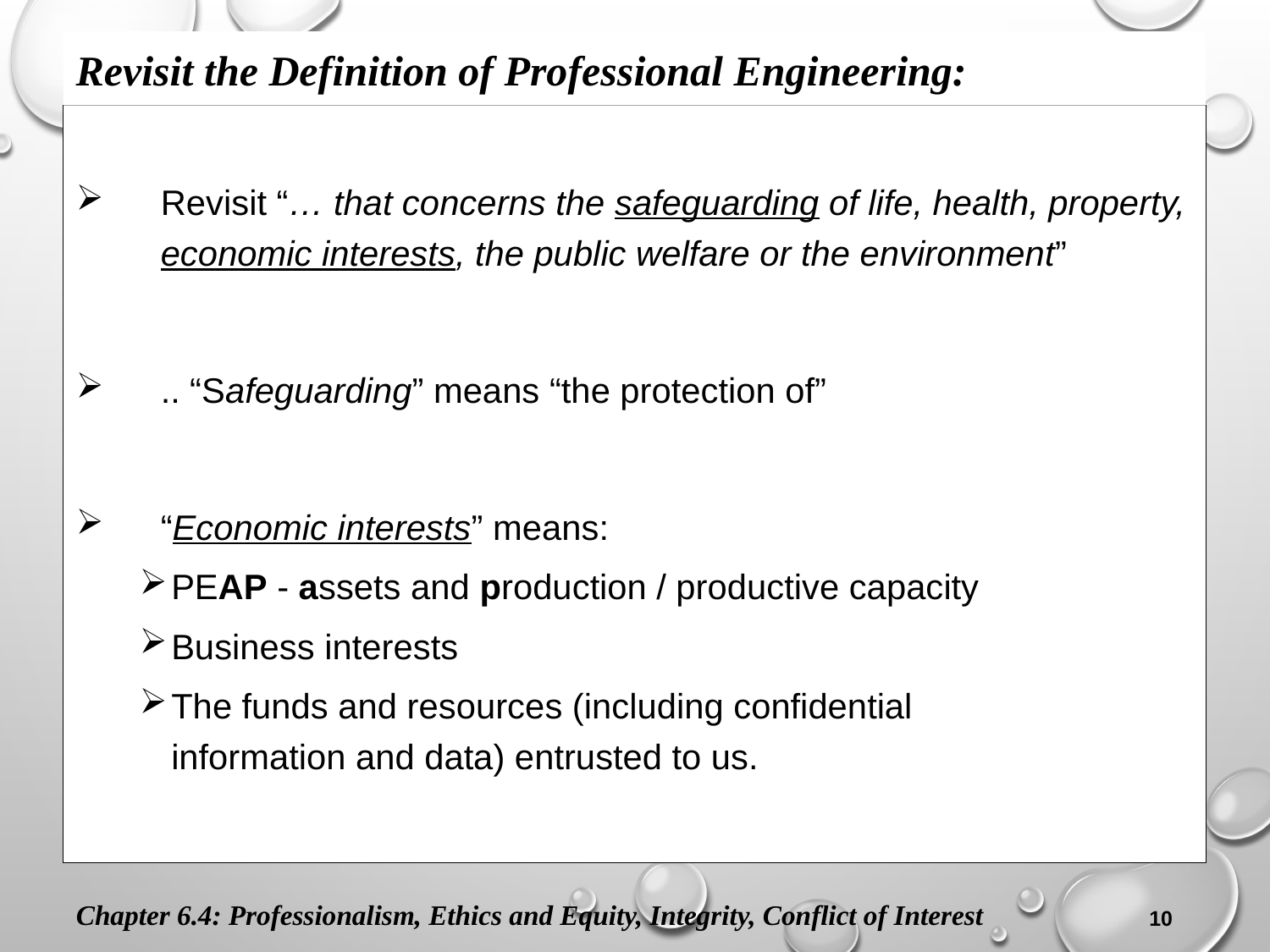

Revisit the Definition of Professional Engineering:

Revisit “… that concerns the safeguarding of life, health, property, economic interests, the public welfare or the environment”

.. “Safeguarding” means “the protection of”

“Economic interests” means:
PEAP - assets and production / productive capacity
Business interests
The funds and resources (including confidential
information and data) entrusted to us.
Chapter 6.4: Professionalism, Ethics and Equity, Integrity, Conflict of Interest
10